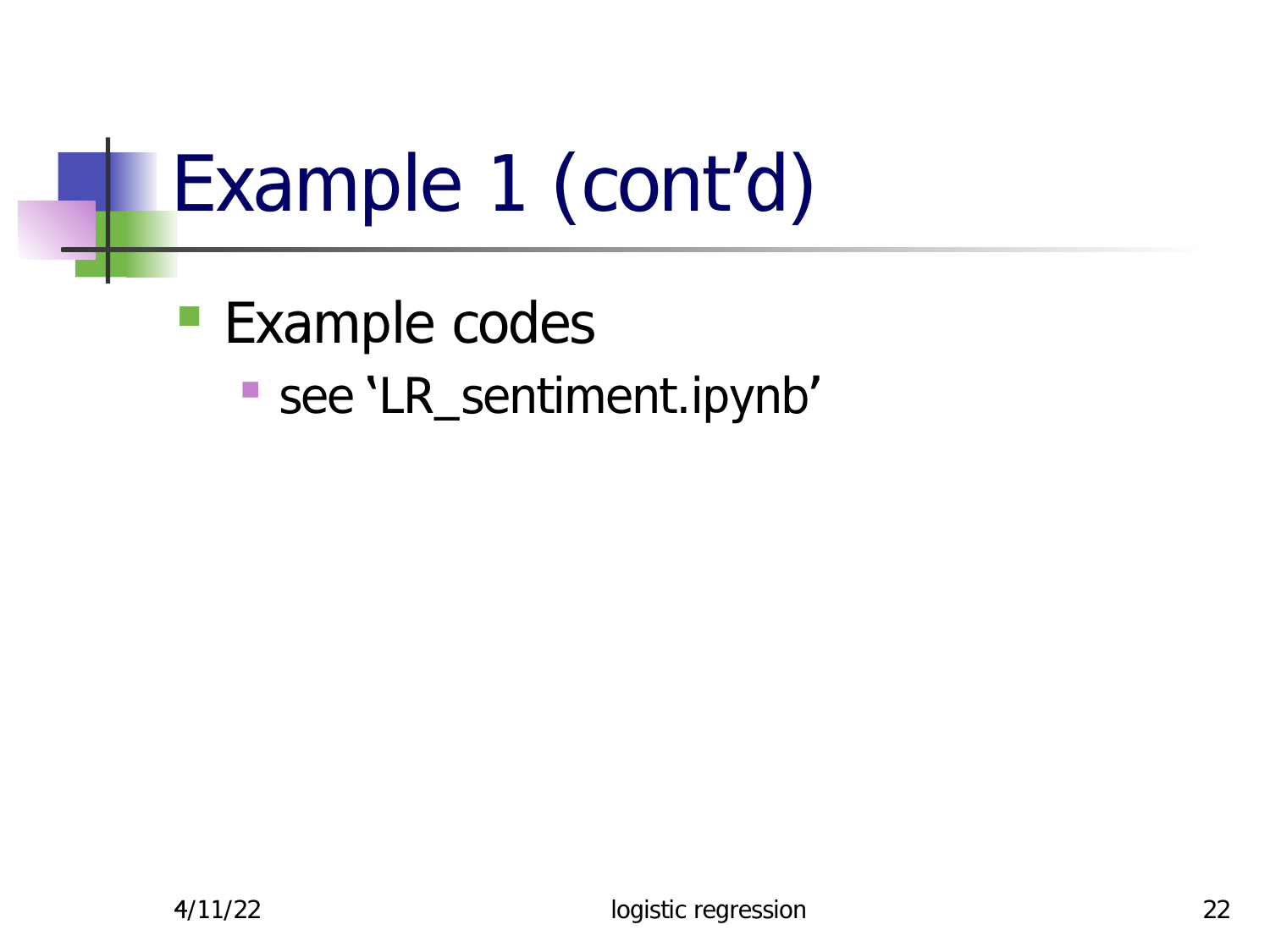

# Example 1 (cont’d)
Example codes
see ‘LR_sentiment.ipynb’
4/11/22
logistic regression
22